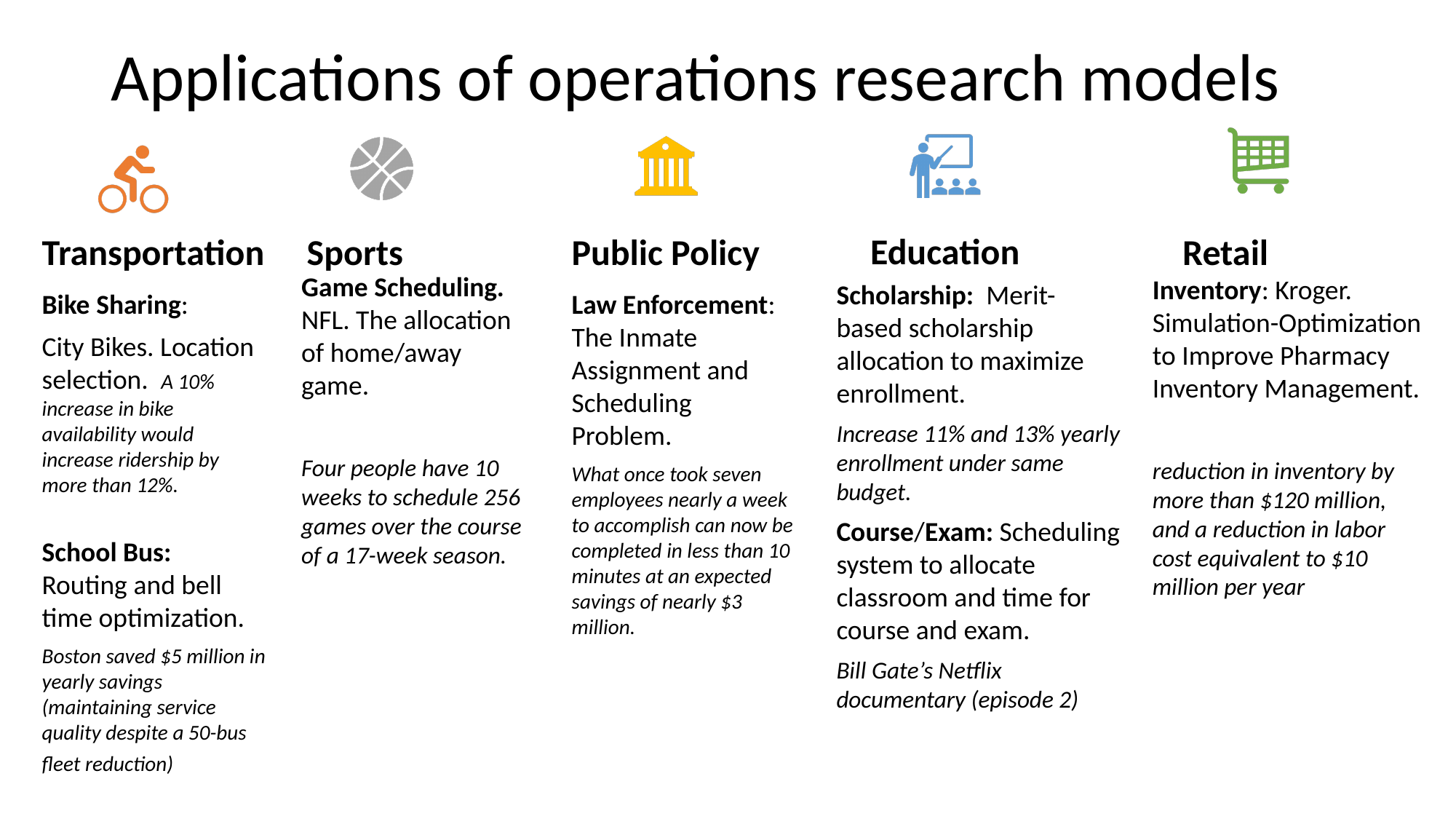

# Applications of operations research models
Transportation
Bike Sharing:
City Bikes. Location selection.  A 10% increase in bike availability would increase ridership by more than 12%.

School Bus:  Routing and bell time optimization.
Boston saved $5 million in yearly savings (maintaining service quality despite a 50-bus fleet reduction)
Sports
Game Scheduling. NFL. The allocation of home/away game.

Four people have 10 weeks to schedule 256 games over the course of a 17-week season.
Public Policy
Law Enforcement: The Inmate Assignment and Scheduling Problem.
What once took seven employees nearly a week to accomplish can now be completed in less than 10 minutes at an expected savings of nearly $3 million.
Education
Scholarship:  Merit-based scholarship allocation to maximize enrollment.
Increase 11% and 13% yearly enrollment under same budget.
Course/Exam: Scheduling system to allocate classroom and time for course and exam.
Bill Gate’s Netflix documentary (episode 2)
Retail
Inventory: Kroger.  Simulation-Optimization to Improve Pharmacy Inventory Management.

reduction in inventory by more than $120 million, and a reduction in labor cost equivalent to $10 million per year